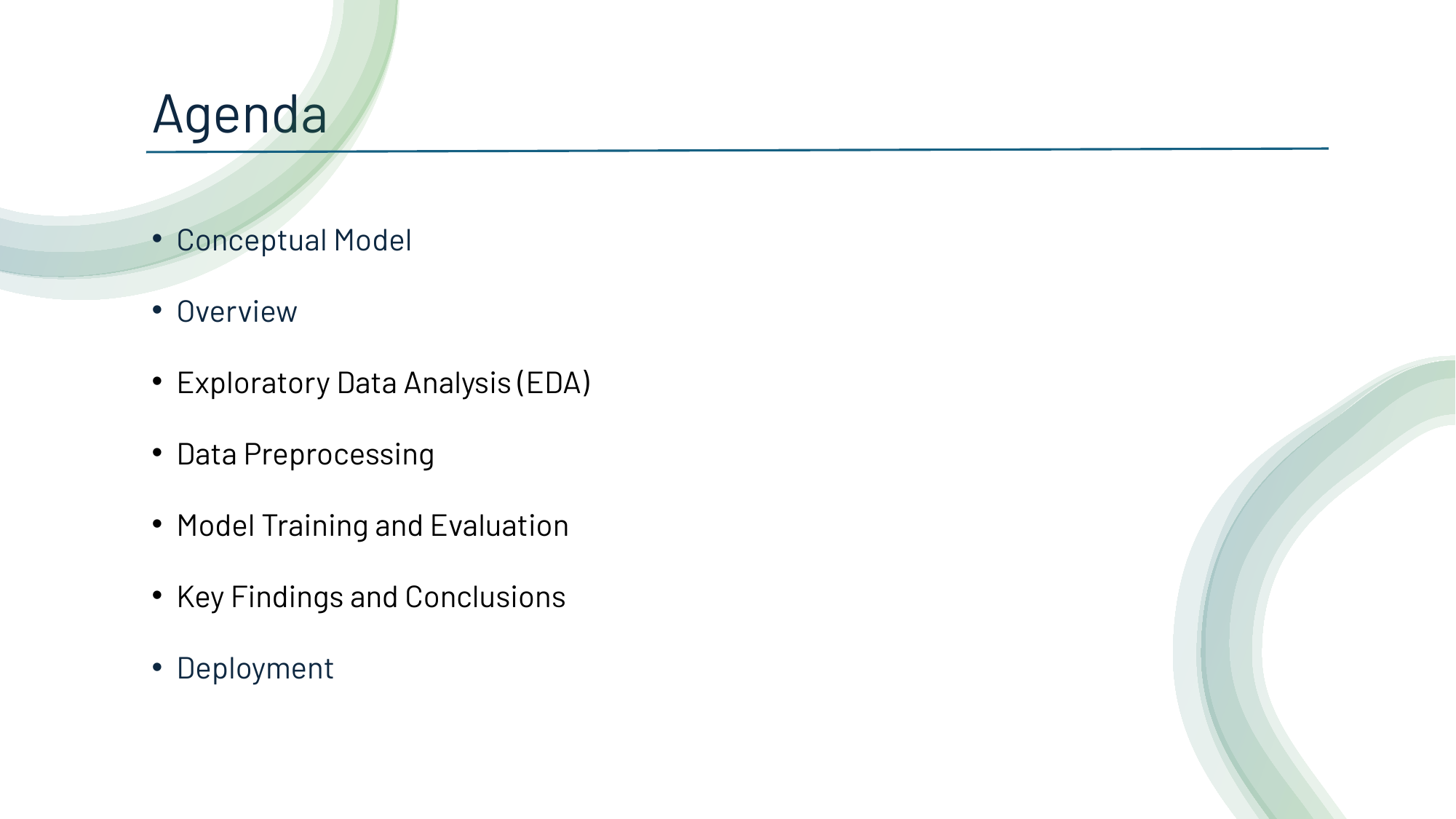

# Agenda
Conceptual Model
Overview
Exploratory Data Analysis (EDA)
Data Preprocessing
Model Training and Evaluation
Key Findings and Conclusions
Deployment